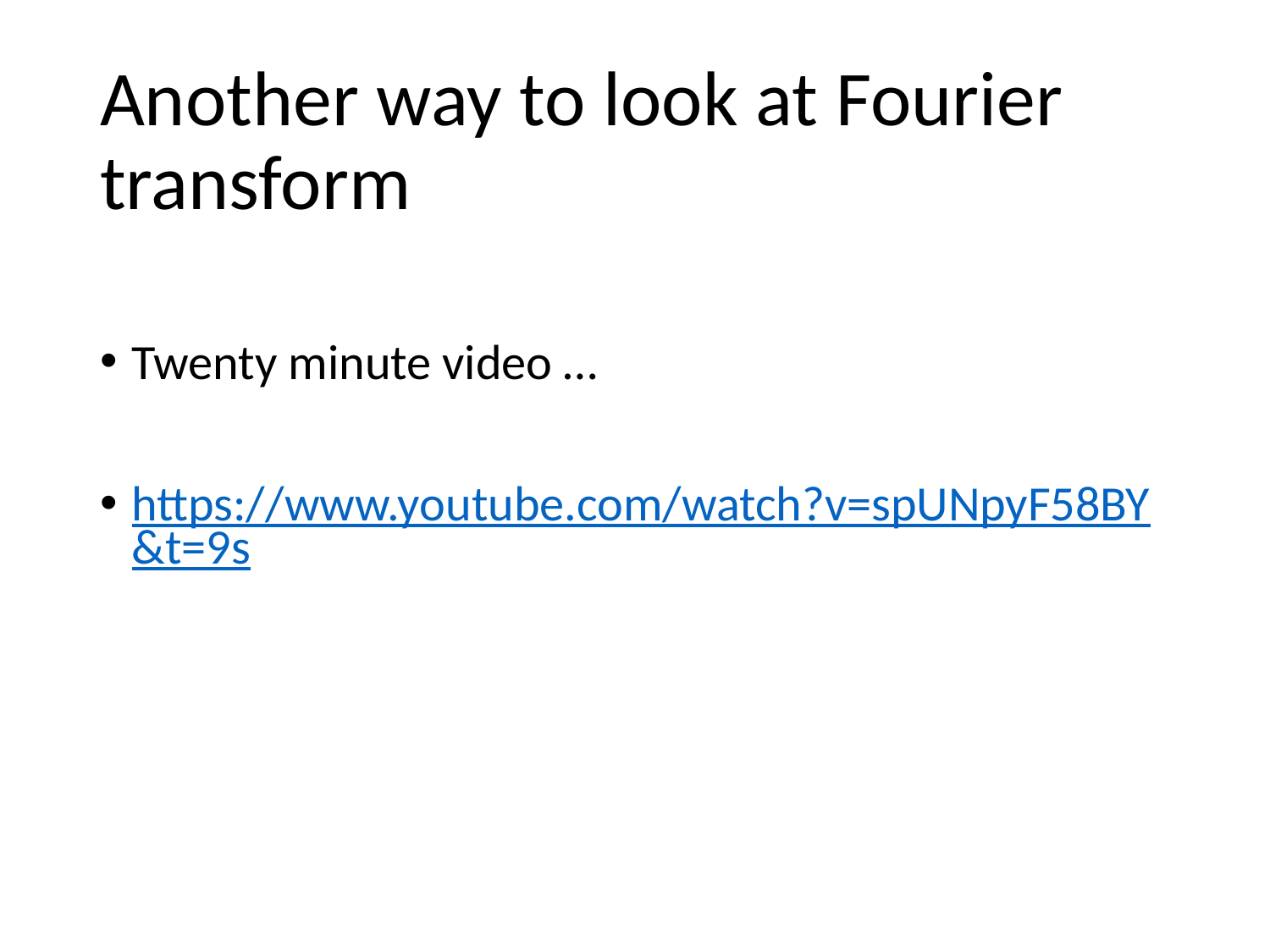

# Another way to look at Fourier transform

Twenty minute video …

https://www.youtube.com/watch?v=spUNpyF58BY&t=9s